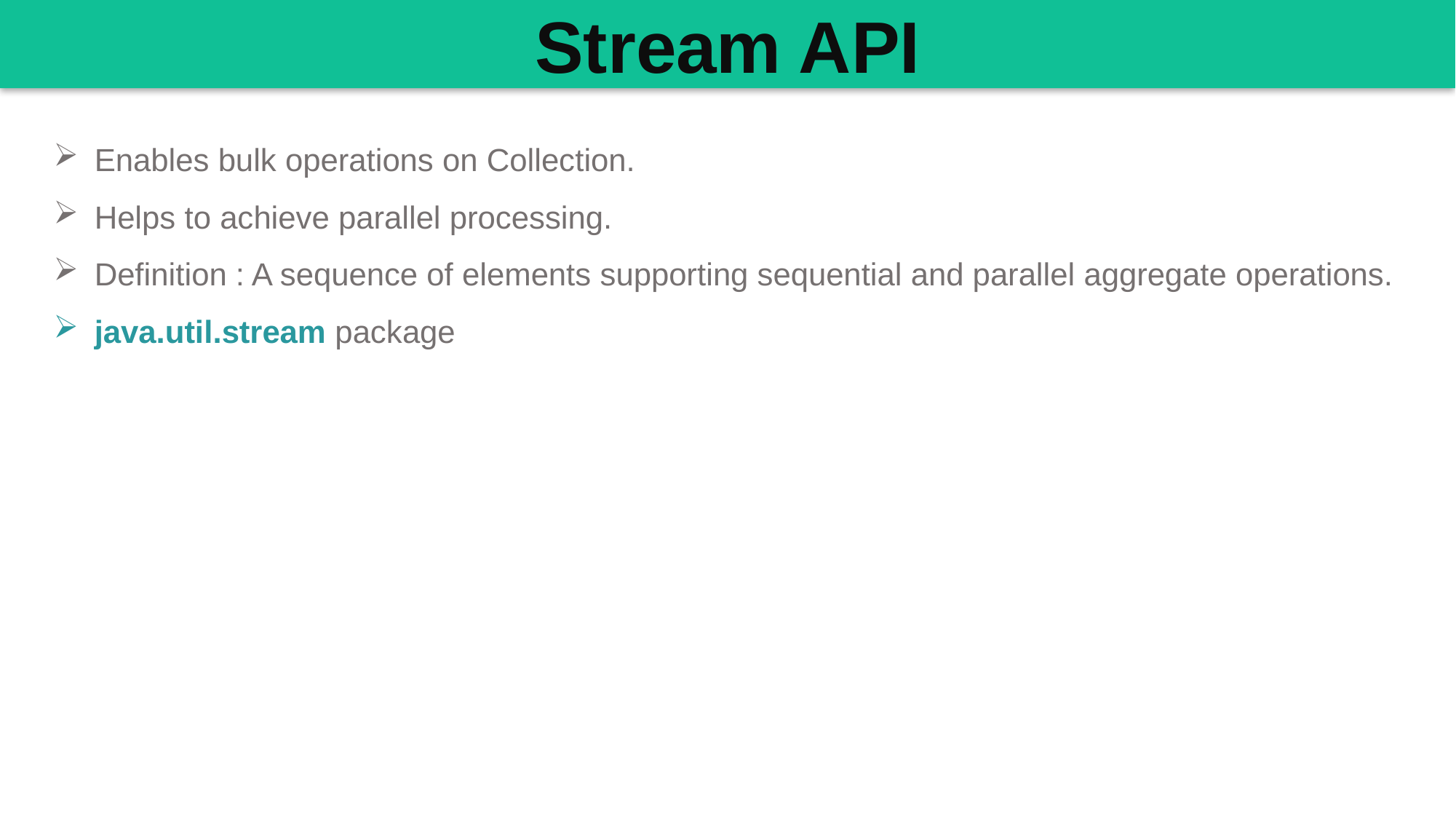

Stream API
Enables bulk operations on Collection.
Helps to achieve parallel processing.
Definition : A sequence of elements supporting sequential and parallel aggregate operations.
java.util.stream package